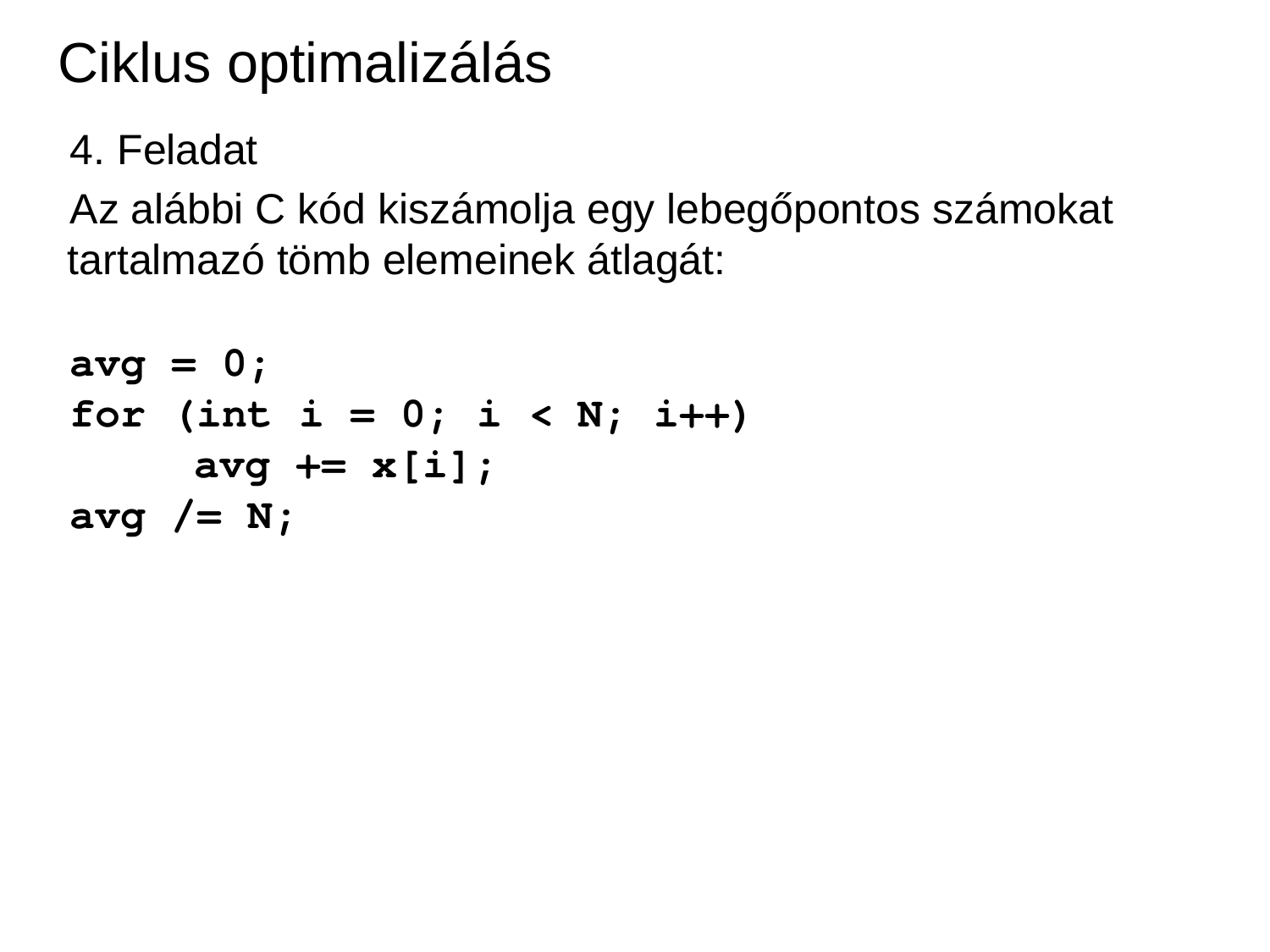

Ciklus optimalizálás
4. Feladat
Az alábbi C kód kiszámolja egy lebegőpontos számokat tartalmazó tömb elemeinek átlagát:

avg = 0;
for (int i = 0; i < N; i++)
	avg += x[i];
avg /= N;